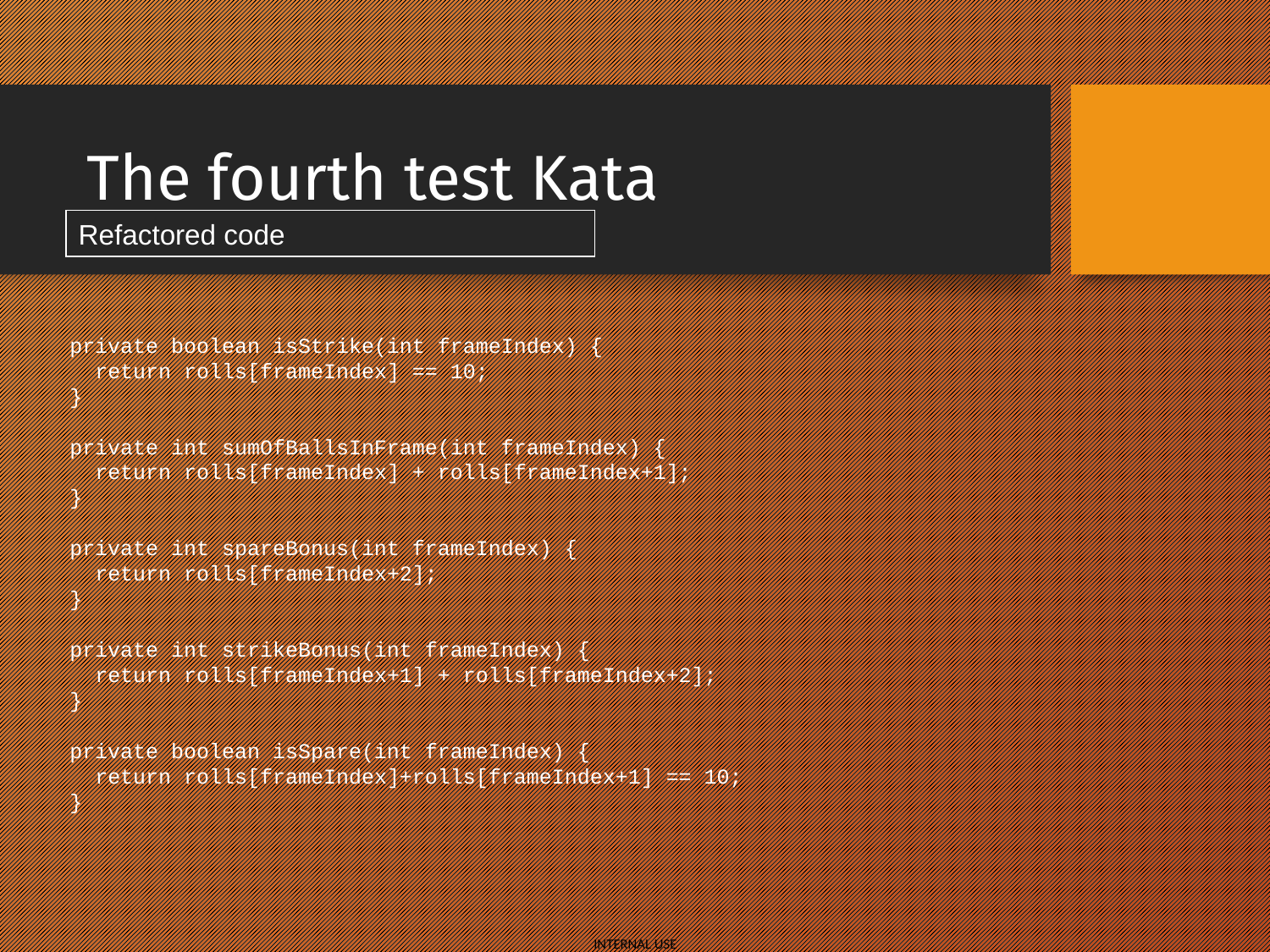

# The fourth test Kata
Refactored code

  private boolean isStrike(int frameIndex) {
    return rolls[frameIndex] == 10;
  }

  private int sumOfBallsInFrame(int frameIndex) {
    return rolls[frameIndex] + rolls[frameIndex+1];
  }

  private int spareBonus(int frameIndex) {
    return rolls[frameIndex+2];
  }

  private int strikeBonus(int frameIndex) {
    return rolls[frameIndex+1] + rolls[frameIndex+2];
  }

  private boolean isSpare(int frameIndex) {
    return rolls[frameIndex]+rolls[frameIndex+1] == 10;
  }